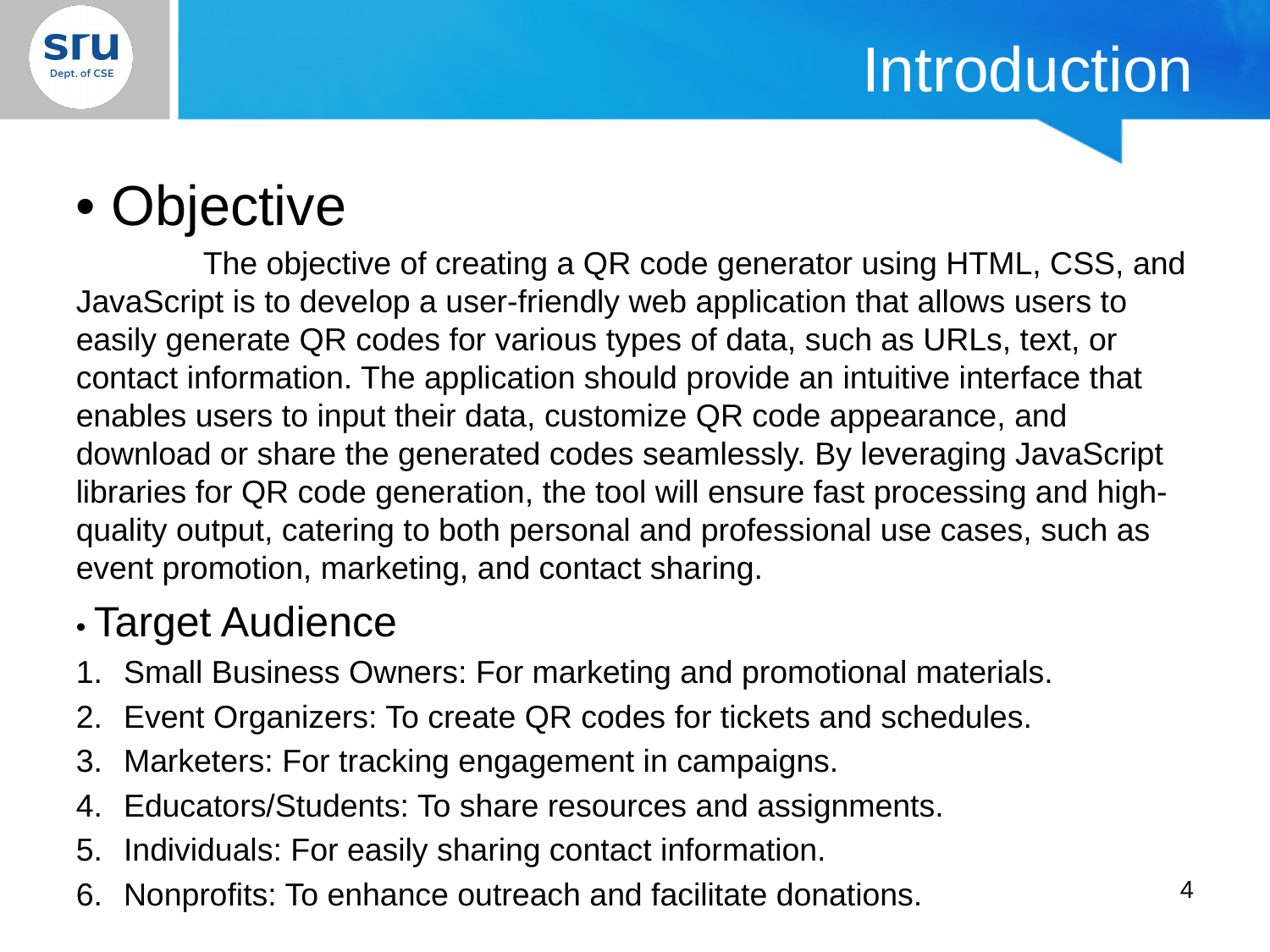

# Introduction
• Objective
	The objective of creating a QR code generator using HTML, CSS, and JavaScript is to develop a user-friendly web application that allows users to easily generate QR codes for various types of data, such as URLs, text, or contact information. The application should provide an intuitive interface that enables users to input their data, customize QR code appearance, and download or share the generated codes seamlessly. By leveraging JavaScript libraries for QR code generation, the tool will ensure fast processing and high-quality output, catering to both personal and professional use cases, such as event promotion, marketing, and contact sharing.
• Target Audience
Small Business Owners: For marketing and promotional materials.
Event Organizers: To create QR codes for tickets and schedules.
Marketers: For tracking engagement in campaigns.
Educators/Students: To share resources and assignments.
Individuals: For easily sharing contact information.
Nonprofits: To enhance outreach and facilitate donations.
4